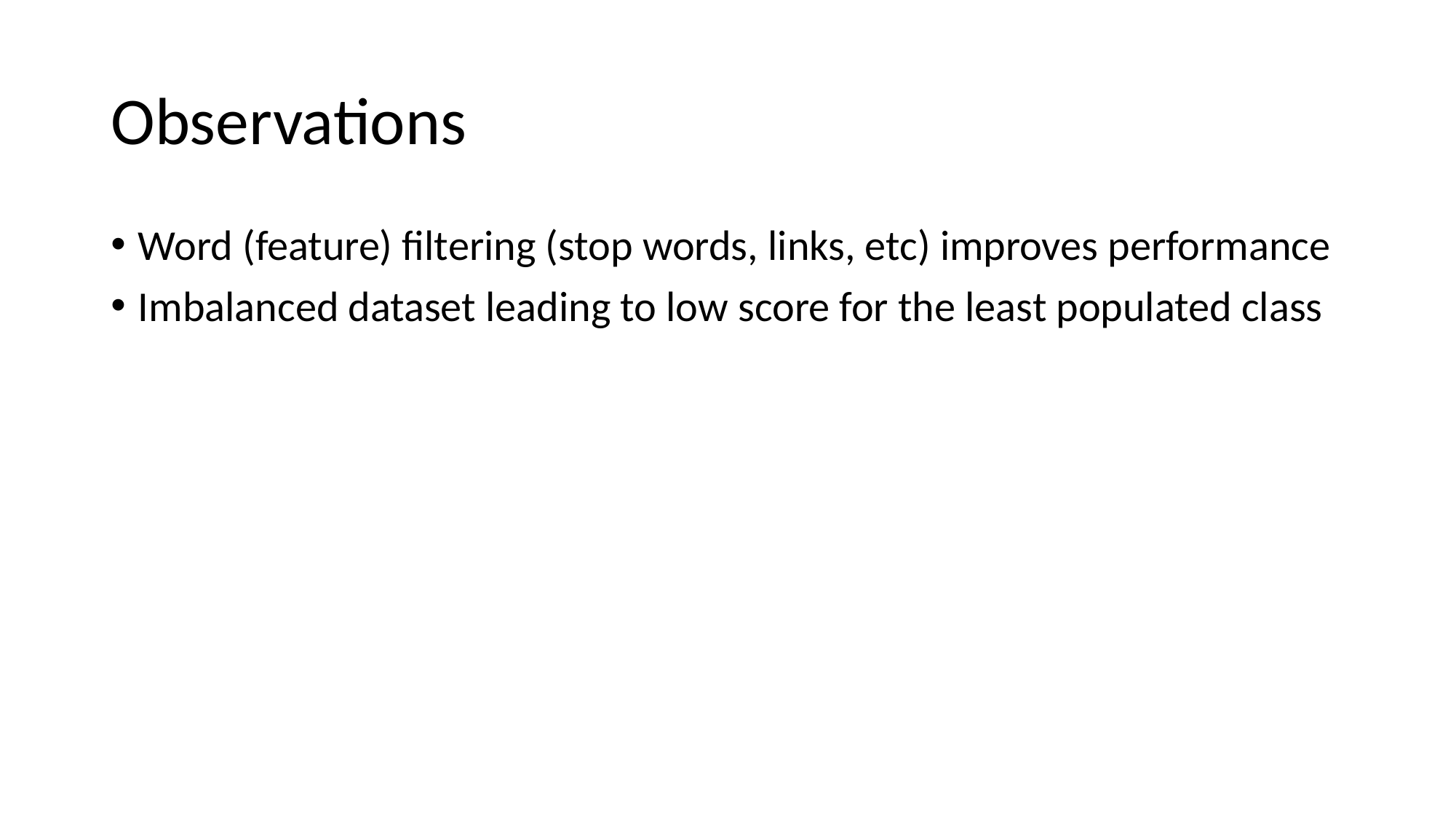

# Observations
Word (feature) filtering (stop words, links, etc) improves performance
Imbalanced dataset leading to low score for the least populated class